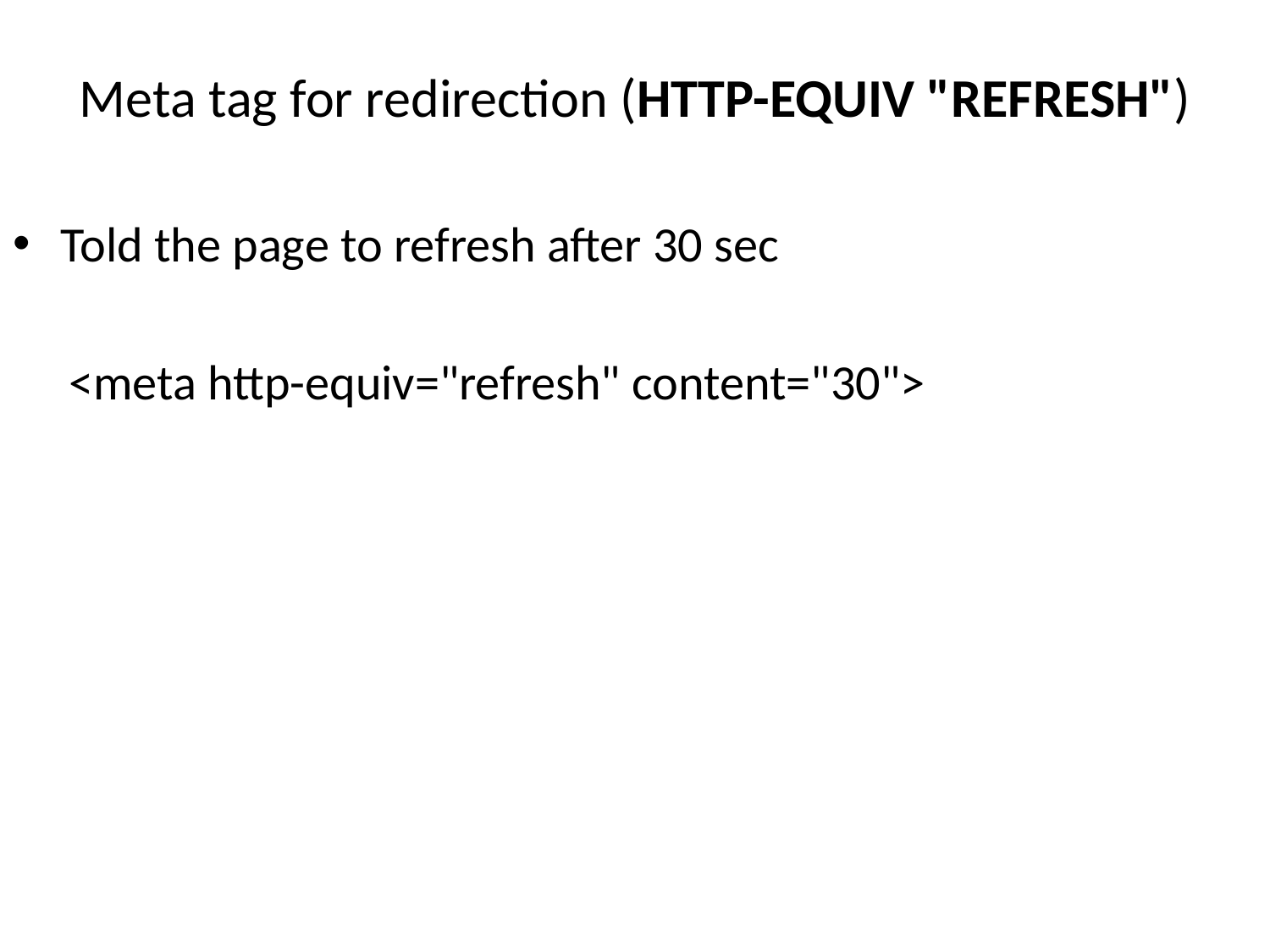

# Meta tag for redirection (HTTP-EQUIV "REFRESH")
Told the page to refresh after 30 sec

     <meta http-equiv="refresh" content="30">